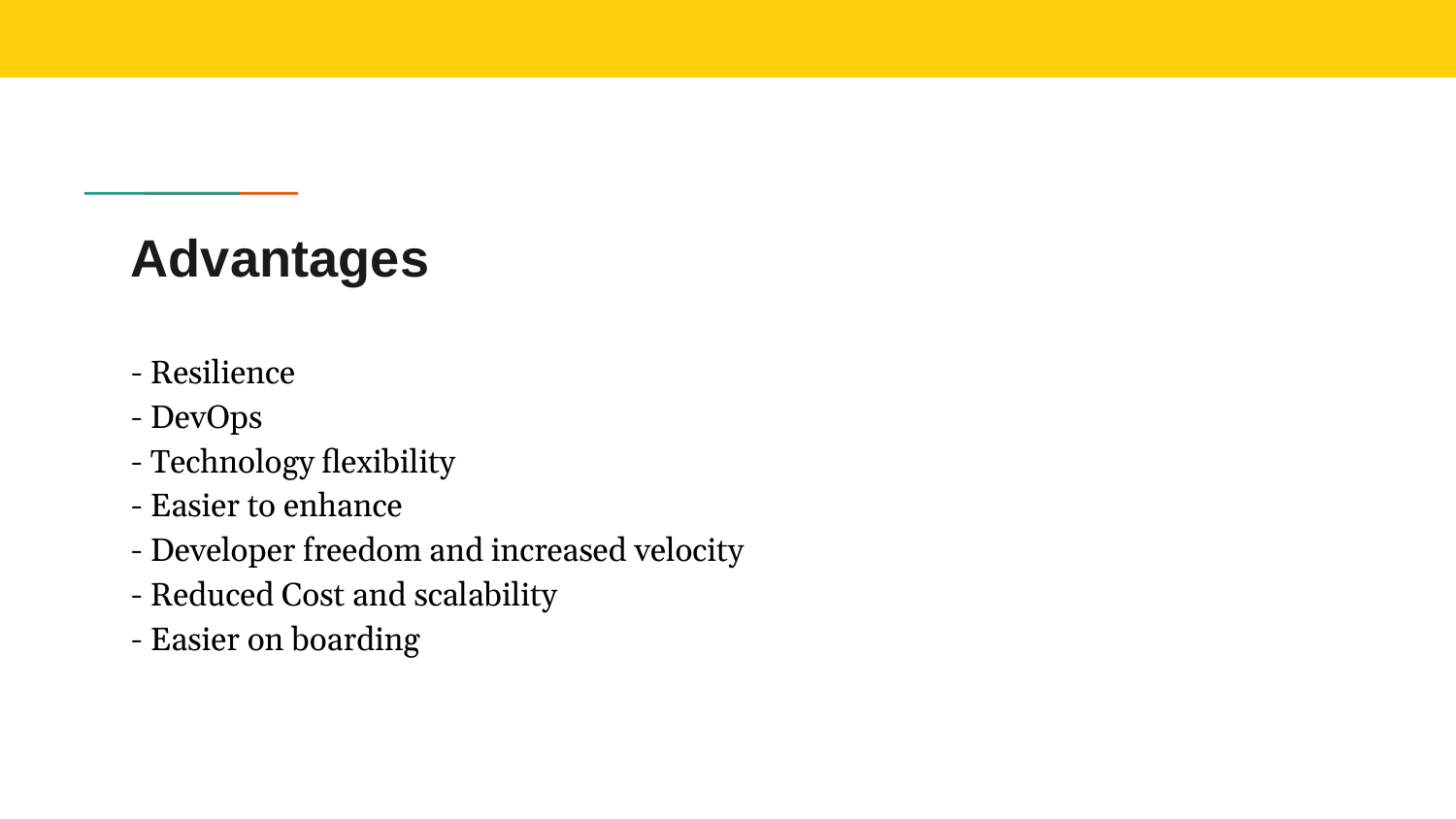

# Advantages
- Resilience
- DevOps
- Technology flexibility
- Easier to enhance
- Developer freedom and increased velocity
- Reduced Cost and scalability
- Easier on boarding